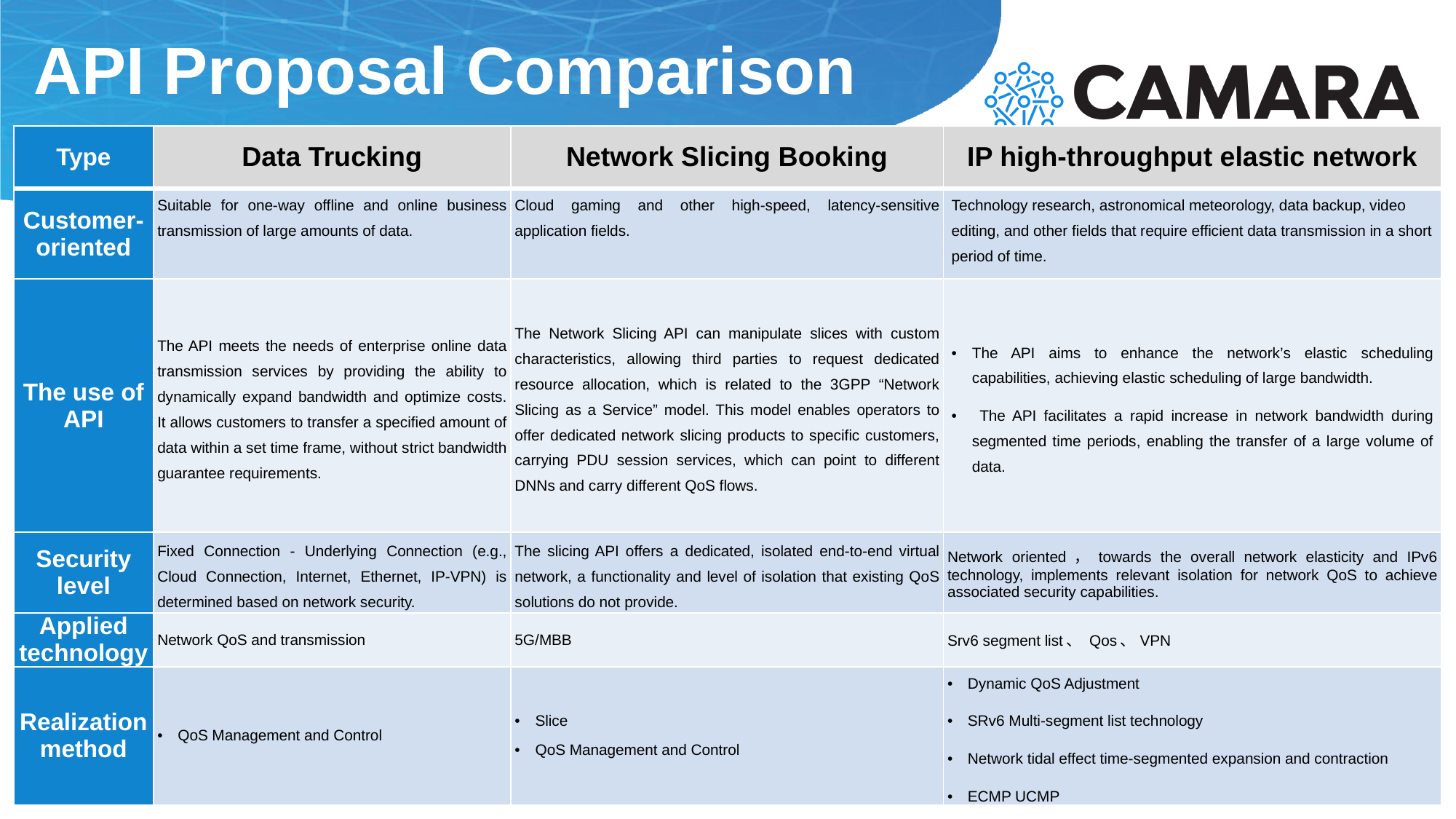

# API Proposal Comparison
| Type | Data Trucking | Network Slicing Booking | IP high-throughput elastic network |
| --- | --- | --- | --- |
| Customer-oriented | Suitable for one-way offline and online business transmission of large amounts of data. | Cloud gaming and other high-speed, latency-sensitive application fields. | Technology research, astronomical meteorology, data backup, video editing, and other fields that require efficient data transmission in a short period of time. |
| The use of API | The API meets the needs of enterprise online data transmission services by providing the ability to dynamically expand bandwidth and optimize costs. It allows customers to transfer a specified amount of data within a set time frame, without strict bandwidth guarantee requirements. | The Network Slicing API can manipulate slices with custom characteristics, allowing third parties to request dedicated resource allocation, which is related to the 3GPP “Network Slicing as a Service” model. This model enables operators to offer dedicated network slicing products to specific customers, carrying PDU session services, which can point to different DNNs and carry different QoS flows. | The API aims to enhance the network’s elastic scheduling capabilities, achieving elastic scheduling of large bandwidth. The API facilitates a rapid increase in network bandwidth during segmented time periods, enabling the transfer of a large volume of data. |
| Security level | Fixed Connection - Underlying Connection (e.g., Cloud Connection, Internet, Ethernet, IP-VPN) is determined based on network security. | The slicing API offers a dedicated, isolated end-to-end virtual network, a functionality and level of isolation that existing QoS solutions do not provide. | Network oriented，towards the overall network elasticity and IPv6 technology, implements relevant isolation for network QoS to achieve associated security capabilities. |
| Applied technology | Network QoS and transmission | 5G/MBB | Srv6 segment list、 Qos、VPN |
| Realization method | QoS Management and Control | Slice QoS Management and Control | Dynamic QoS Adjustment SRv6 Multi-segment list technology Network tidal effect time-segmented expansion and contraction ECMP UCMP |